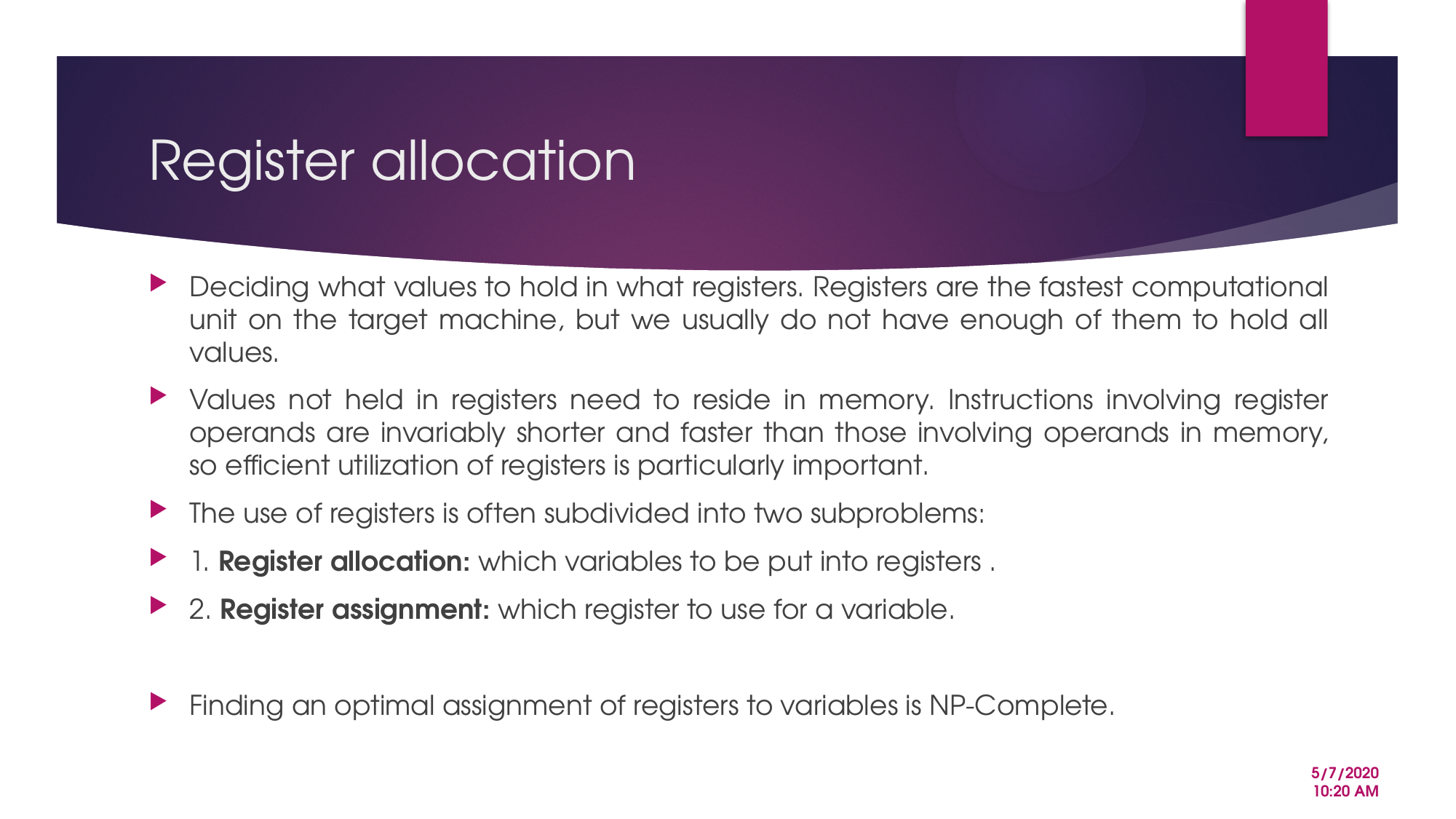

# Register allocation
Deciding what values to hold in what registers. Registers are the fastest computational unit on the target machine, but we usually do not have enough of them to hold all values.
Values not held in registers need to reside in memory. Instructions involving register operands are invariably shorter and faster than those involving operands in memory, so efficient utilization of registers is particularly important.
The use of registers is often subdivided into two subproblems:
1. Register allocation: which variables to be put into registers .
2. Register assignment: which register to use for a variable.

Finding an optimal assignment of registers to variables is NP-Complete.
5/7/2020 10:20 AM